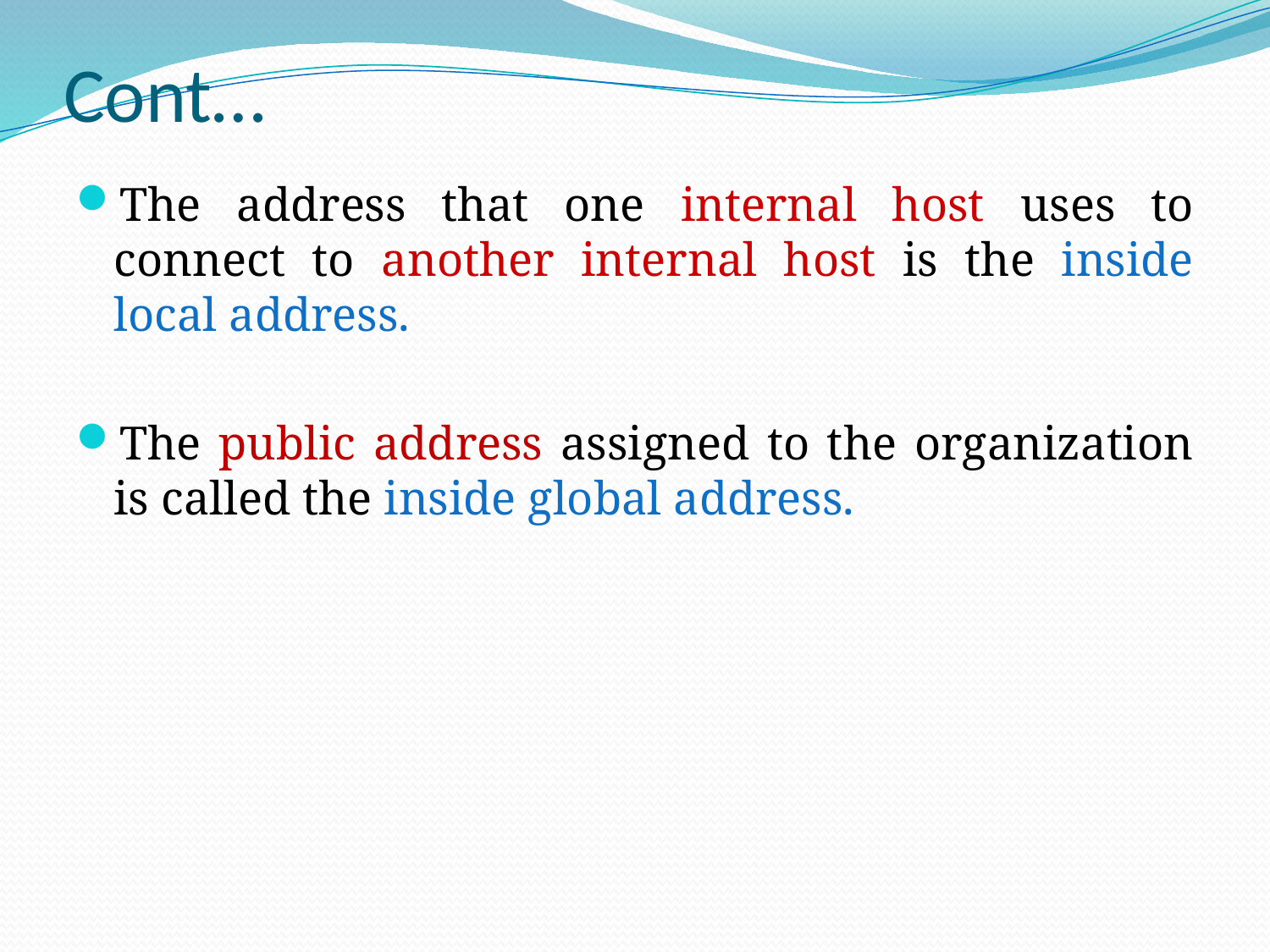

# Cont…
The address that one internal host uses to connect to another internal host is the inside local address.

The public address assigned to the organization is called the inside global address.